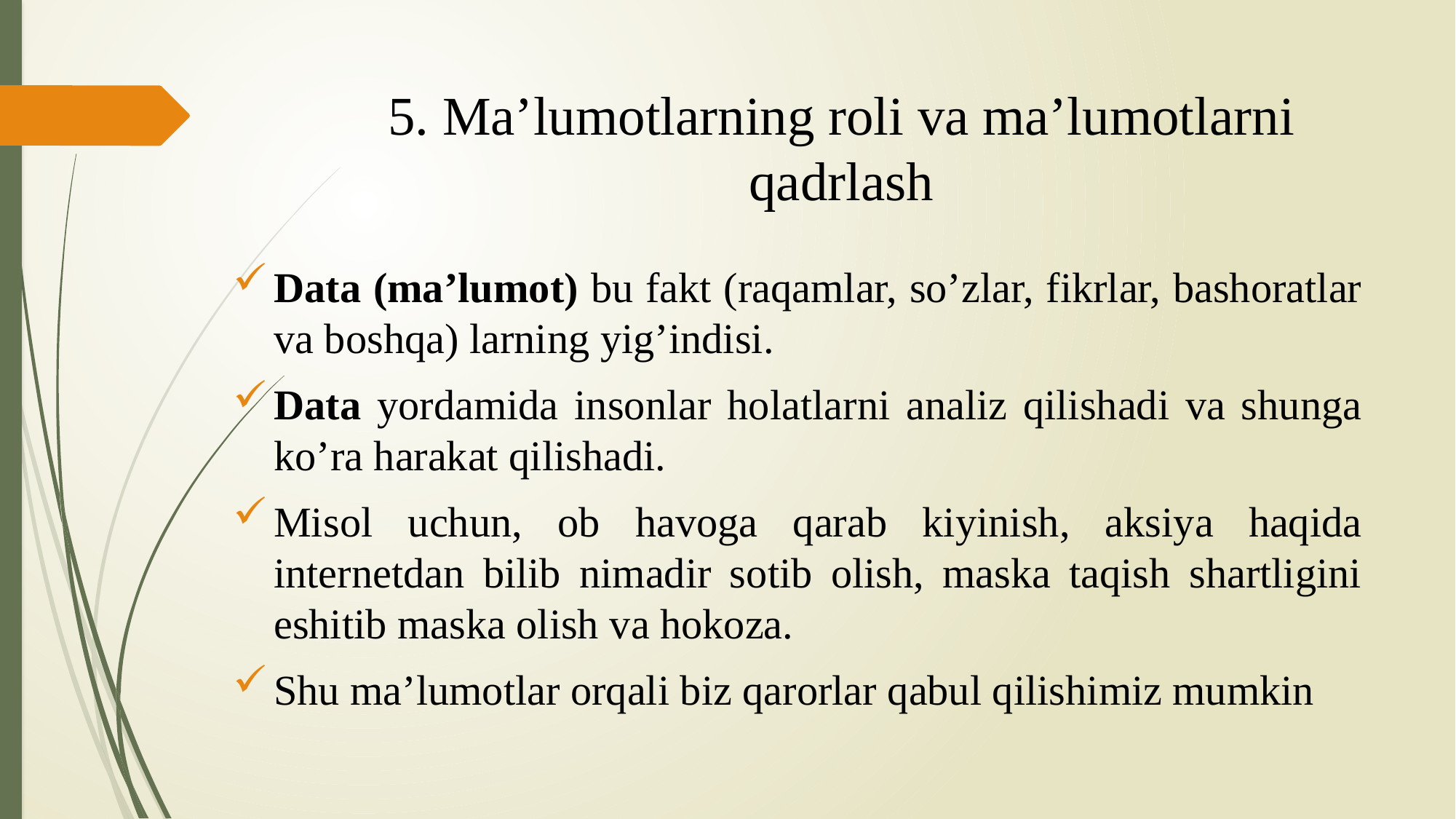

# 5. Ma’lumotlarning roli va ma’lumotlarni qadrlash
Data (ma’lumot) bu fakt (raqamlar, so’zlar, fikrlar, bashoratlar va boshqa) larning yig’indisi.
Data yordamida insonlar holatlarni analiz qilishadi va shunga ko’ra harakat qilishadi.
Misol uchun, ob havoga qarab kiyinish, aksiya haqida internetdan bilib nimadir sotib olish, maska taqish shartligini eshitib maska olish va hokoza.
Shu ma’lumotlar orqali biz qarorlar qabul qilishimiz mumkin